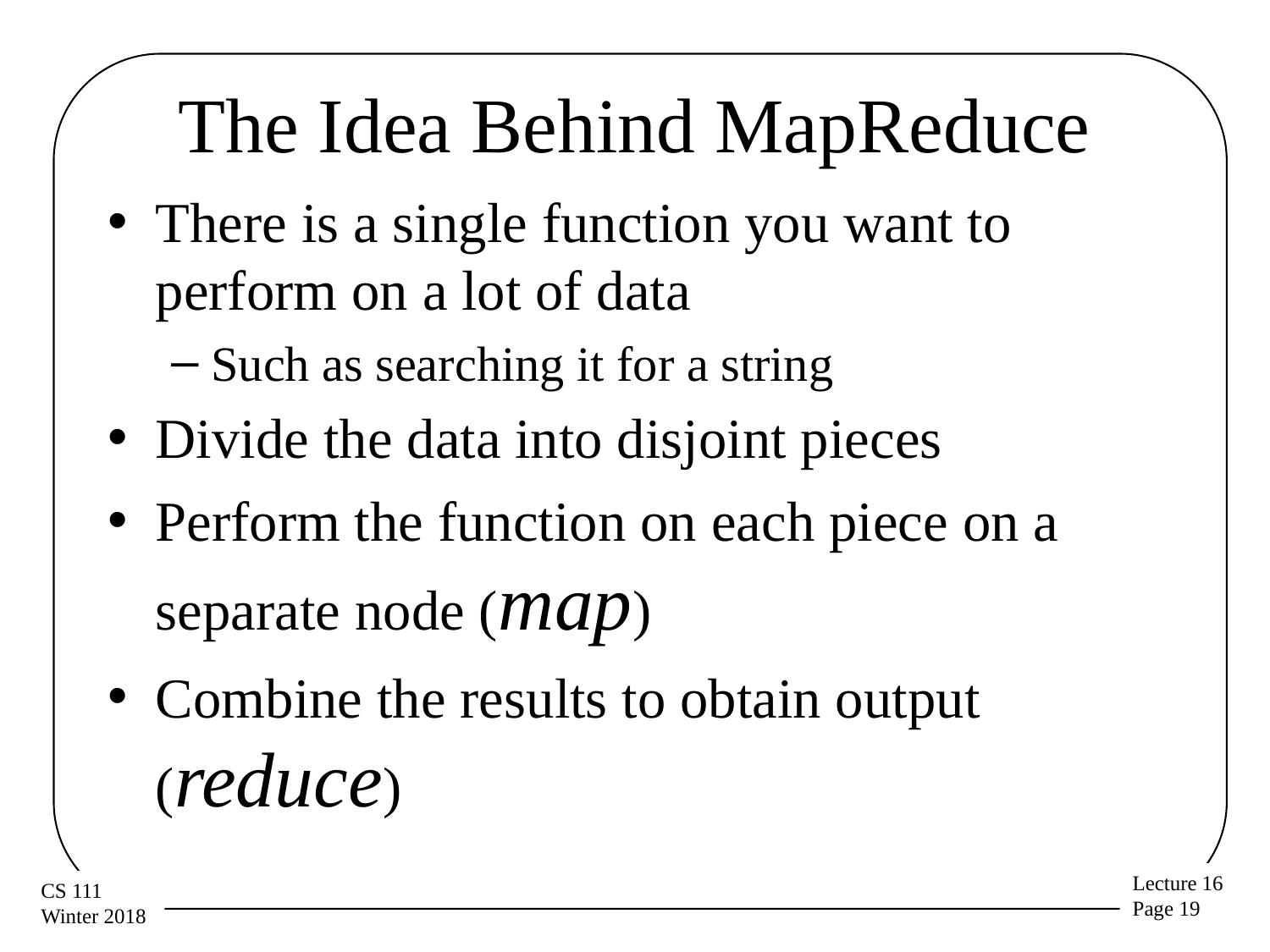

# The Idea Behind MapReduce
There is a single function you want to perform on a lot of data
Such as searching it for a string
Divide the data into disjoint pieces
Perform the function on each piece on a separate node (map)
Combine the results to obtain output (reduce)